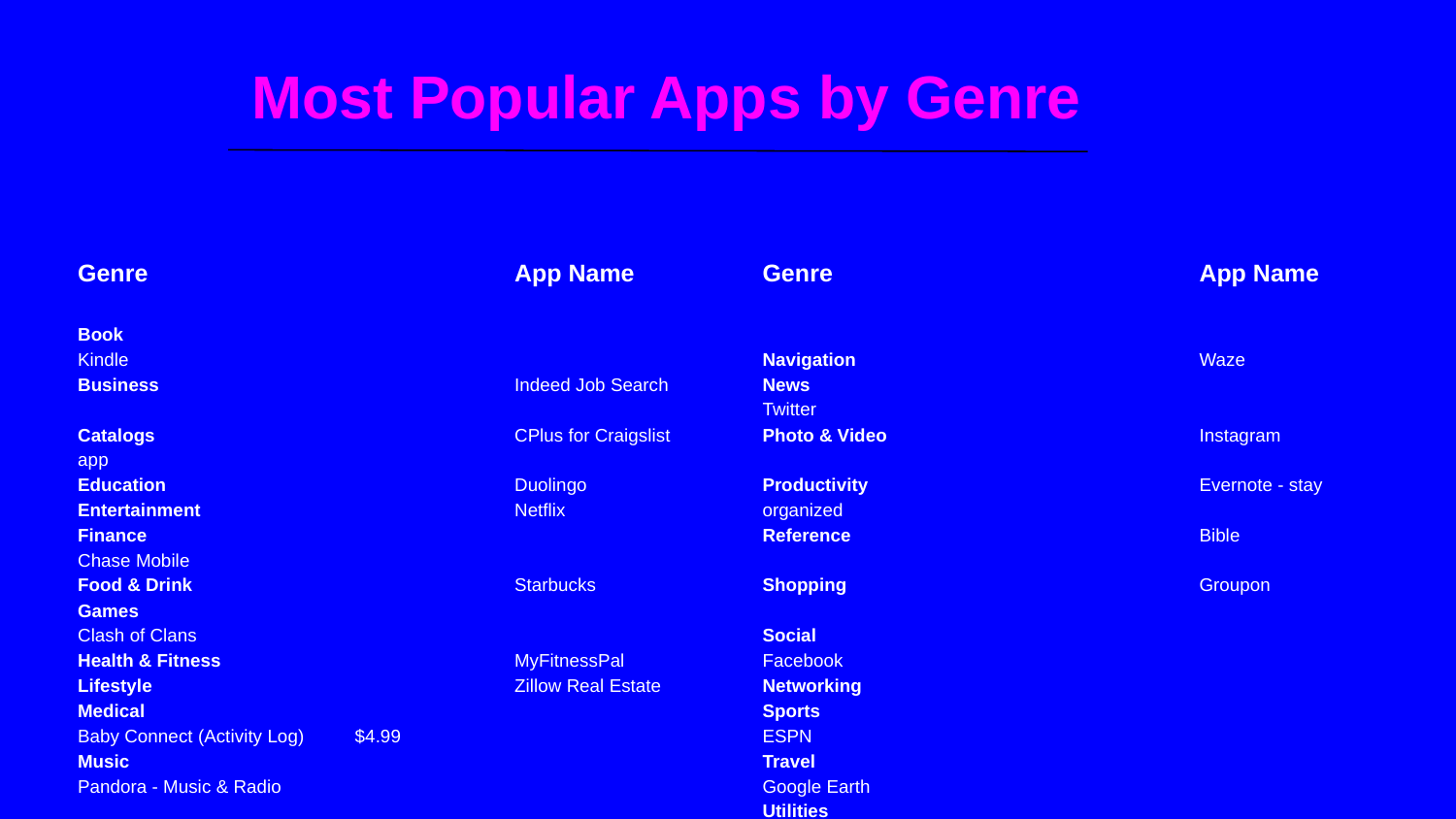

Most Popular Apps by Genre
Genre 			App Name

Book	 			Kindle
Business			Indeed Job Search
Catalogs			CPlus for Craigslist app
Education			Duolingo
Entertainment			Netflix
Finance				Chase Mobile
Food & Drink			Starbucks
Games				Clash of Clans
Health & Fitness			MyFitnessPal
Lifestyle			Zillow Real Estate
Medical				Baby Connect (Activity Log)          $4.99
Music				Pandora - Music & Radio

Genre 			App Name

Navigation			Waze
News	        			Twitter
Photo & Video			Instagram
Productivity			Evernote - stay organized
Reference			Bible
Shopping			Groupon
Social 		 		Facebook
Networking
Sports				ESPN
Travel				Google Earth
Utilities				Google
Weather				The Weather Channel